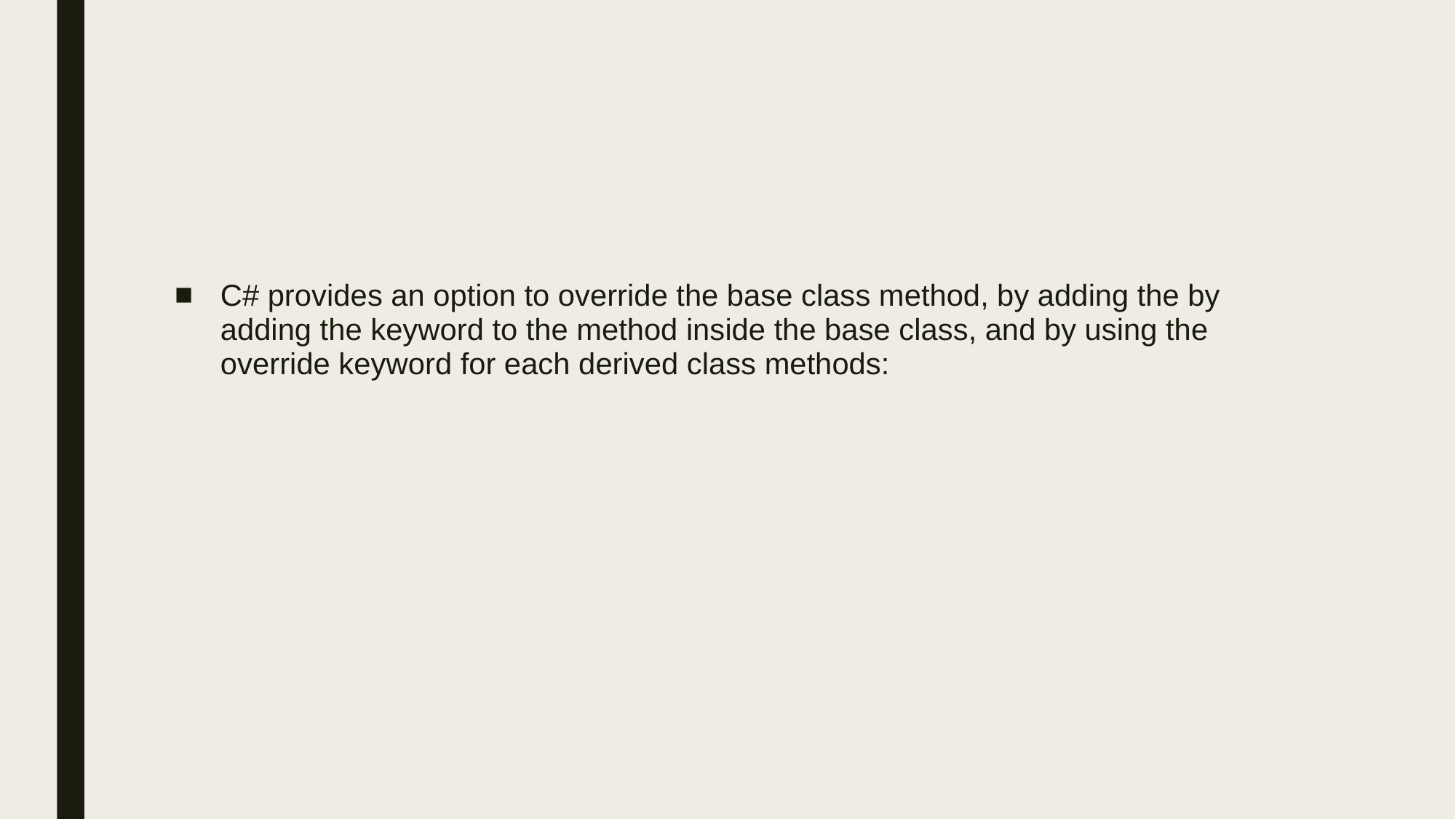

C# provides an option to override the base class method, by adding the by adding the keyword to the method inside the base class, and by using the override keyword for each derived class methods: